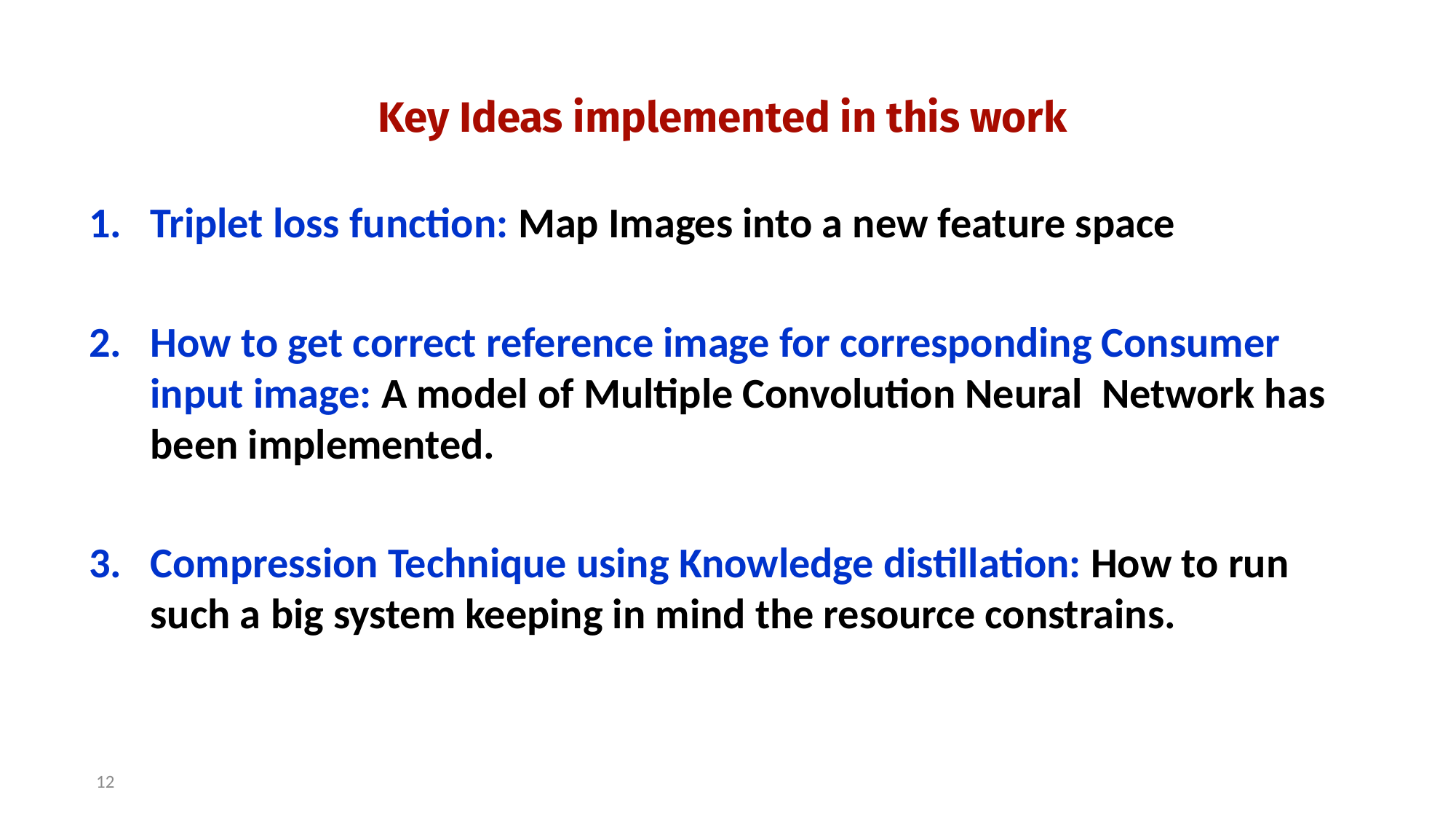

Key Ideas implemented in this work
Triplet loss function: Map Images into a new feature space

How to get correct reference image for corresponding Consumer input image: A model of Multiple Convolution Neural  Network has been implemented.

Compression Technique using Knowledge distillation: How to run such a big system keeping in mind the resource constrains.

12